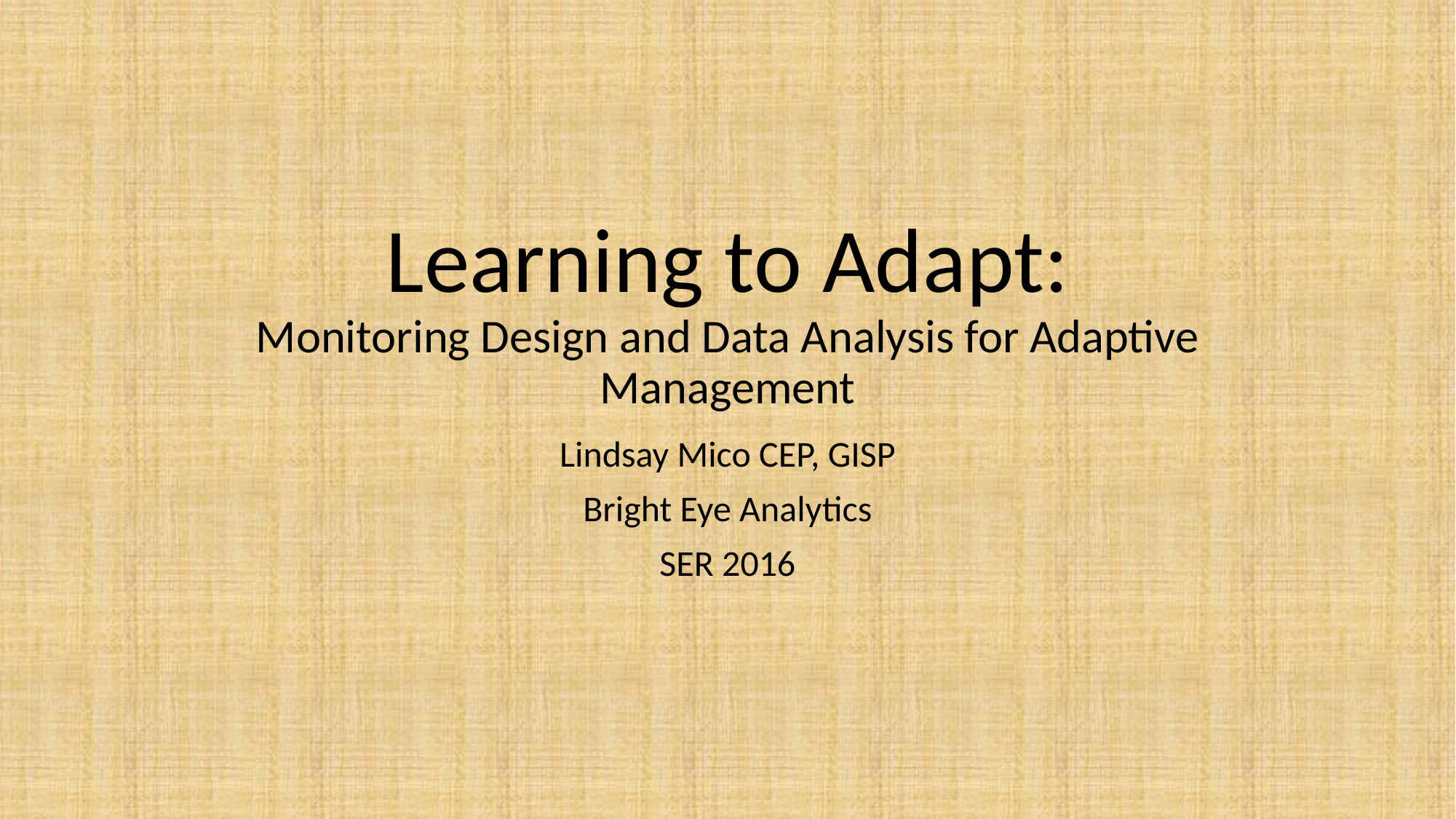

# Learning to Adapt: Monitoring Design and Data Analysis for Adaptive Management
Lindsay Mico CEP, GISP
Bright Eye Analytics
SER 2016